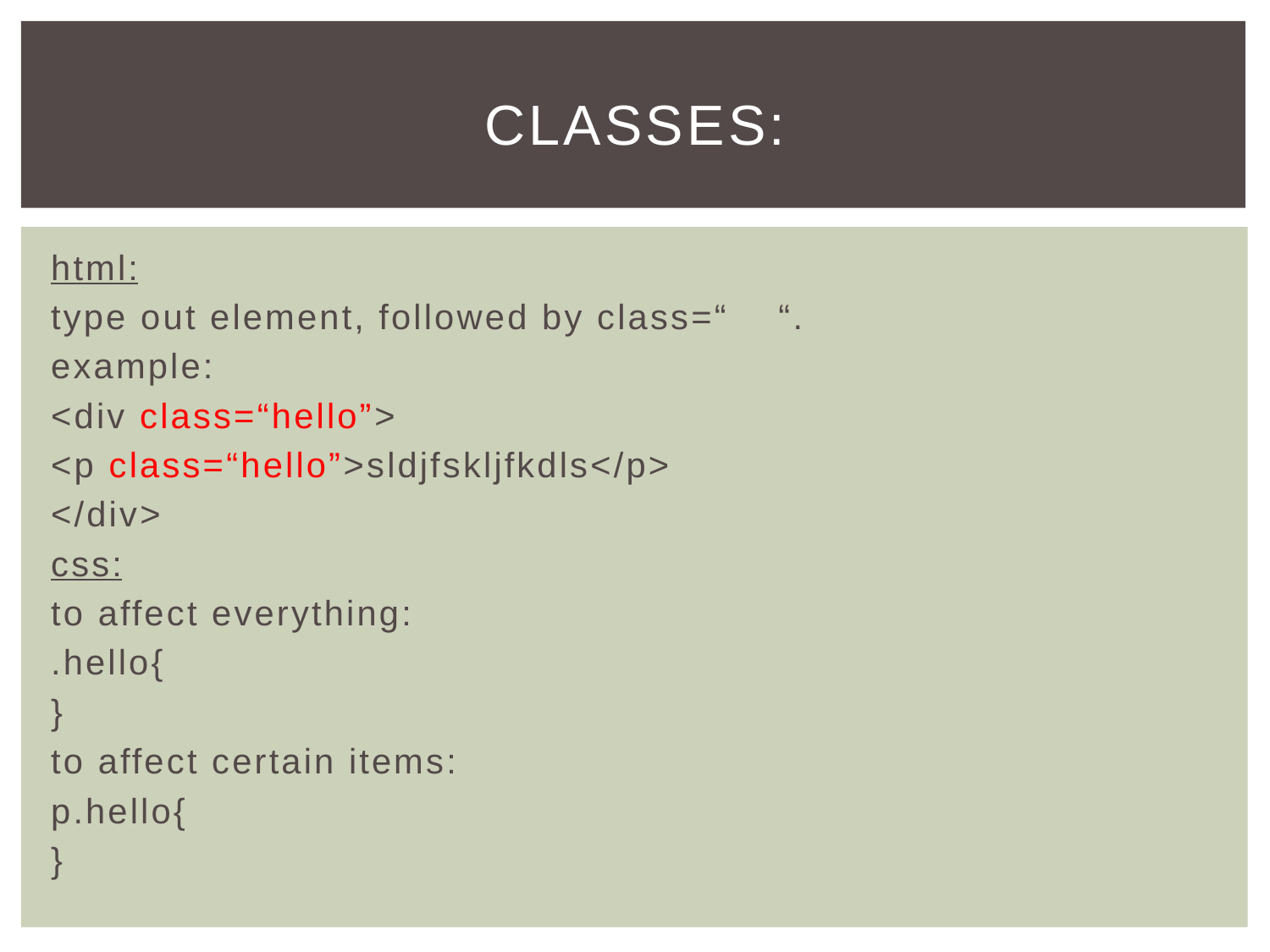

# classes:
html:
type out element, followed by class=“    “.
example:
<div class=“hello”>
<p class=“hello”>sldjfskljfkdls</p>
</div>
css:
to affect everything:
.hello{
}
to affect certain items:
p.hello{
}